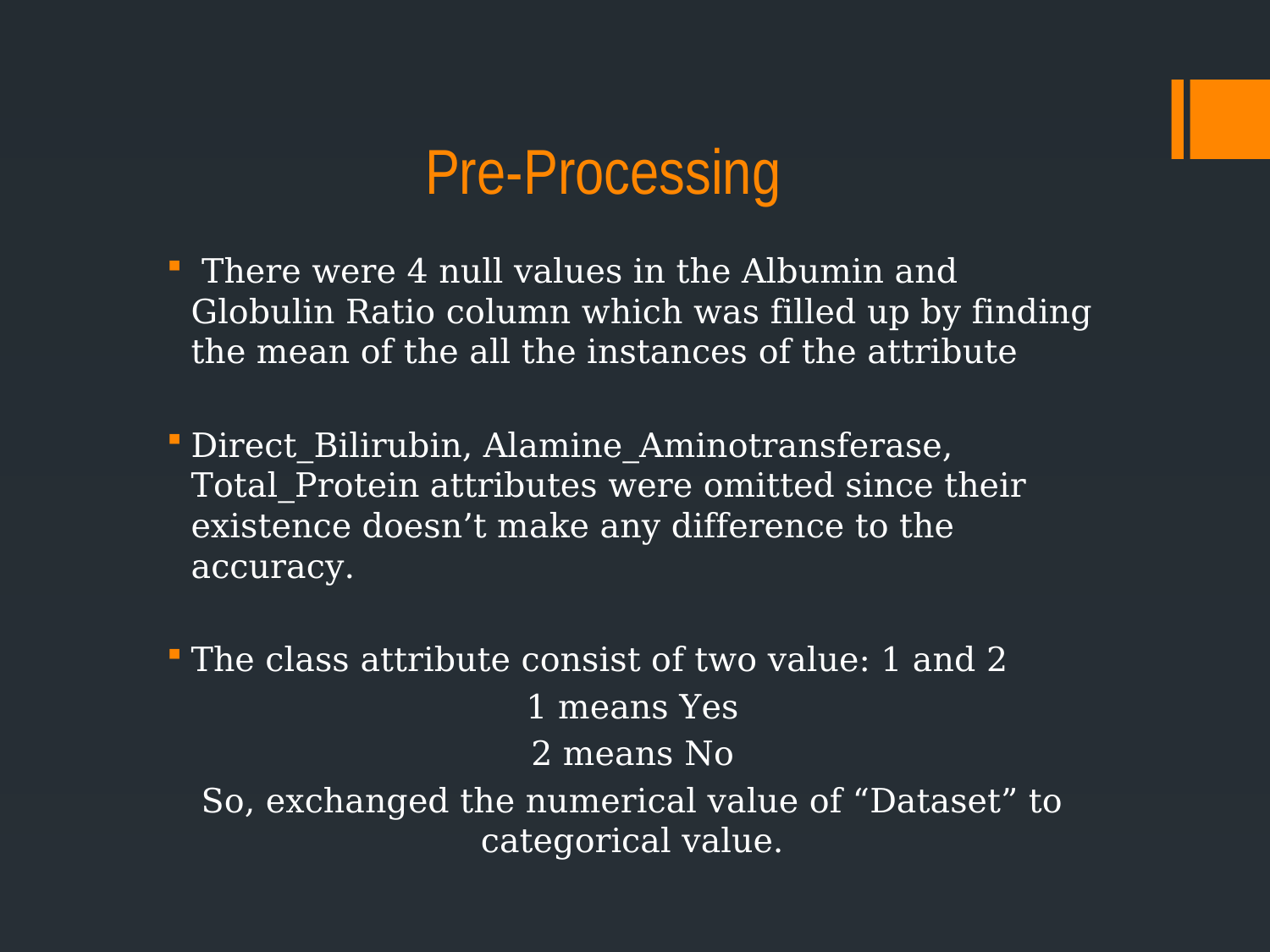

# Pre-Processing

 There were 4 null values in the Albumin and Globulin Ratio column which was filled up by finding the mean of the all the instances of the attribute

Direct_Bilirubin, Alamine_Aminotransferase, Total_Protein attributes were omitted since their existence doesn’t make any difference to the accuracy.

The class attribute consist of two value: 1 and 2
1 means Yes
2 means No
So, exchanged the numerical value of “Dataset” to categorical value.